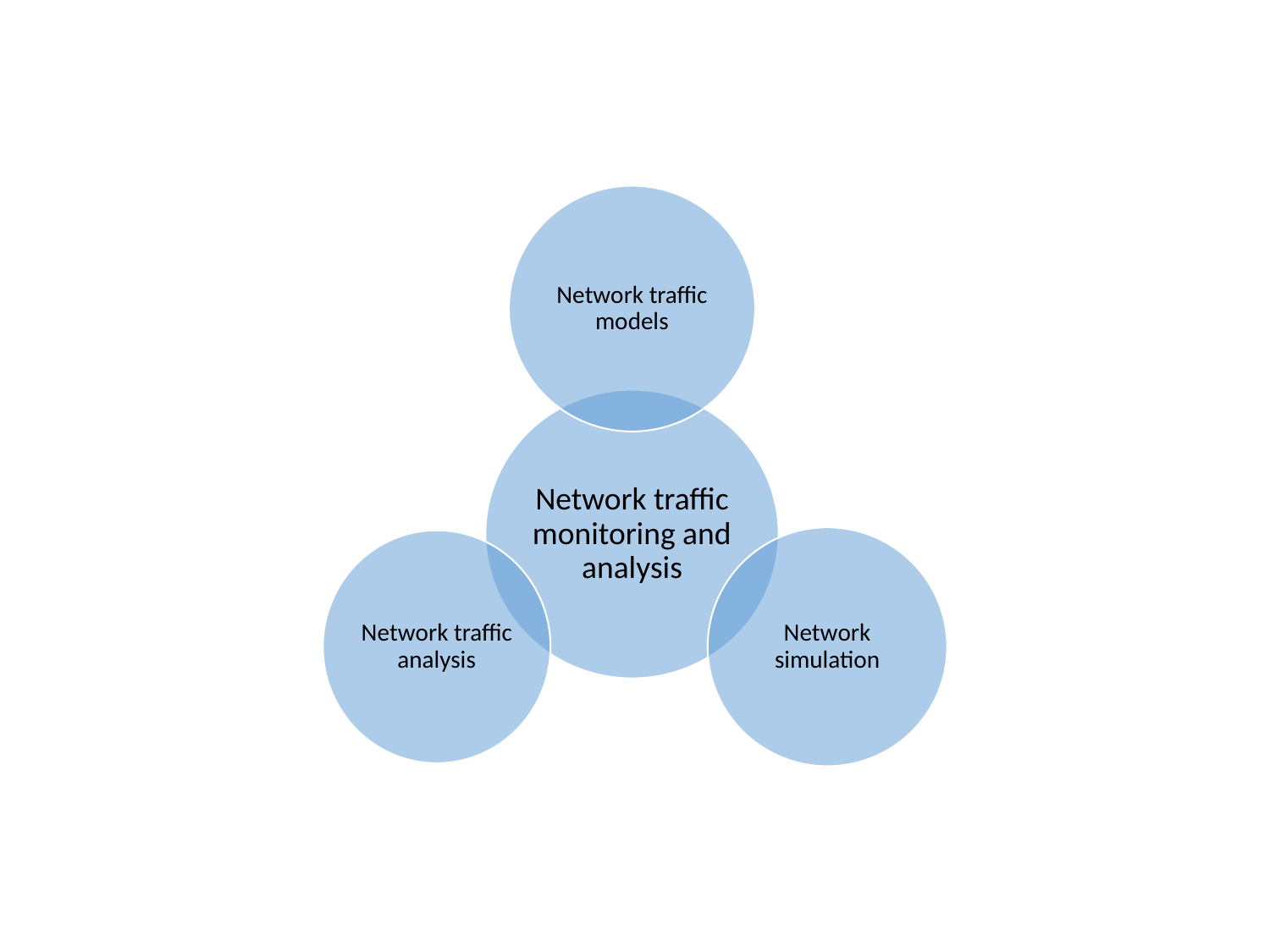

Network traffic monitoring and analysis
Network traffic models
Network simulation
Network traffic analysis